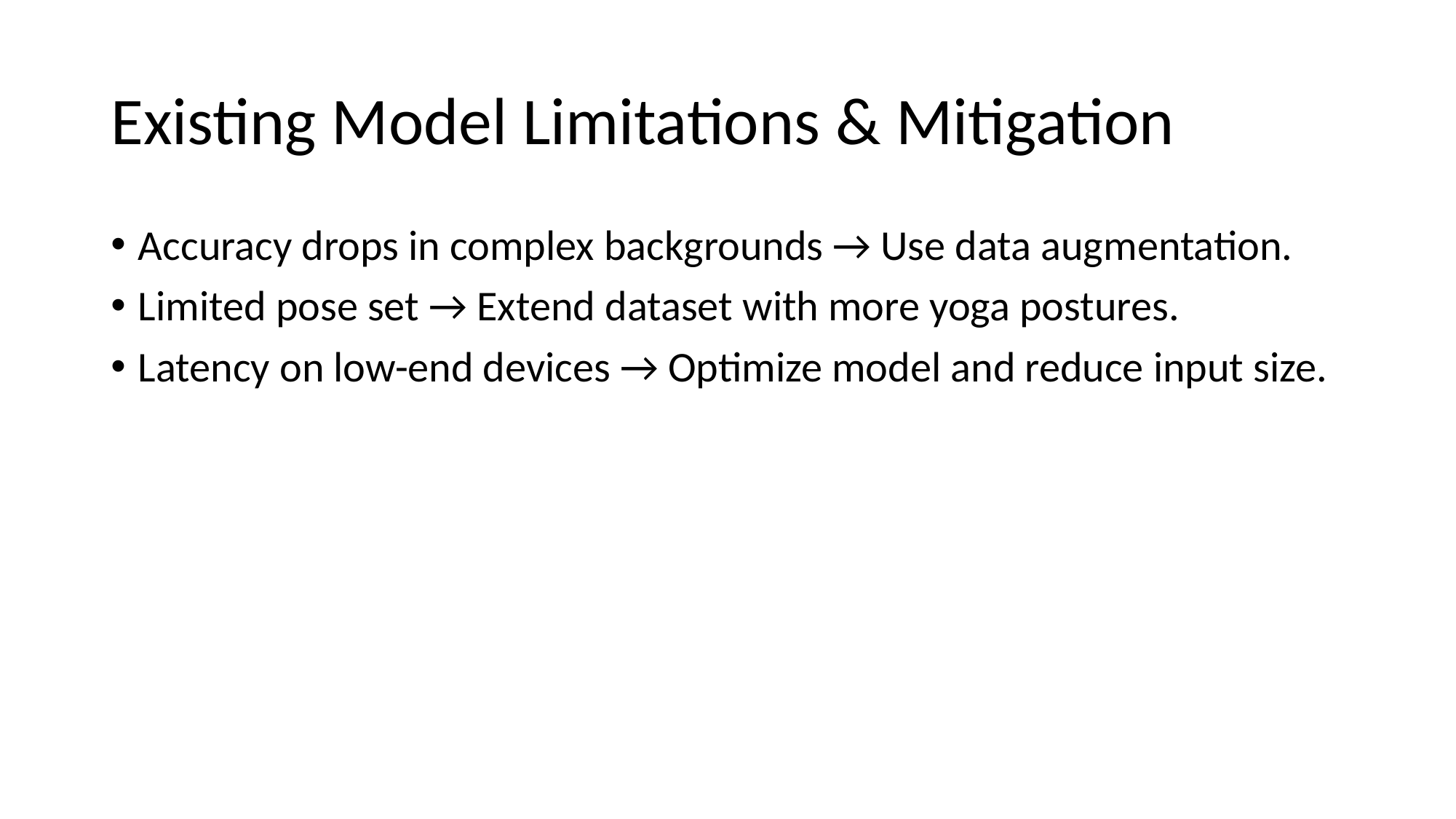

# Existing Model Limitations & Mitigation
Accuracy drops in complex backgrounds → Use data augmentation.
Limited pose set → Extend dataset with more yoga postures.
Latency on low-end devices → Optimize model and reduce input size.